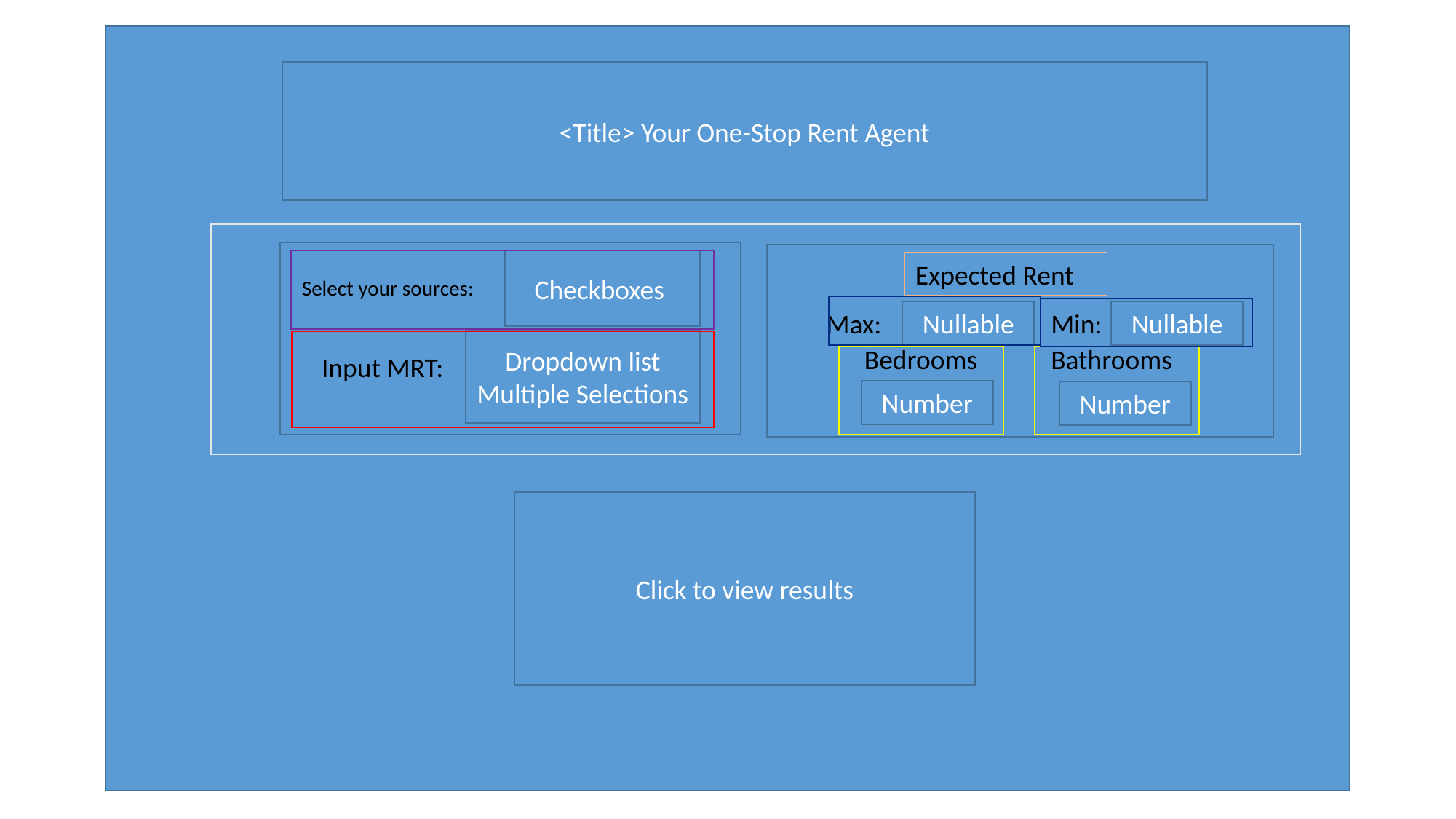

<Title> Your One-Stop Rent Agent
#

Checkboxes
Expected Rent
Select your sources:

 Max:
Min:
Nullable
Nullable
Dropdown list
Multiple Selections

Bedrooms
Bathrooms
Input MRT:

Number
Number

Click to view results